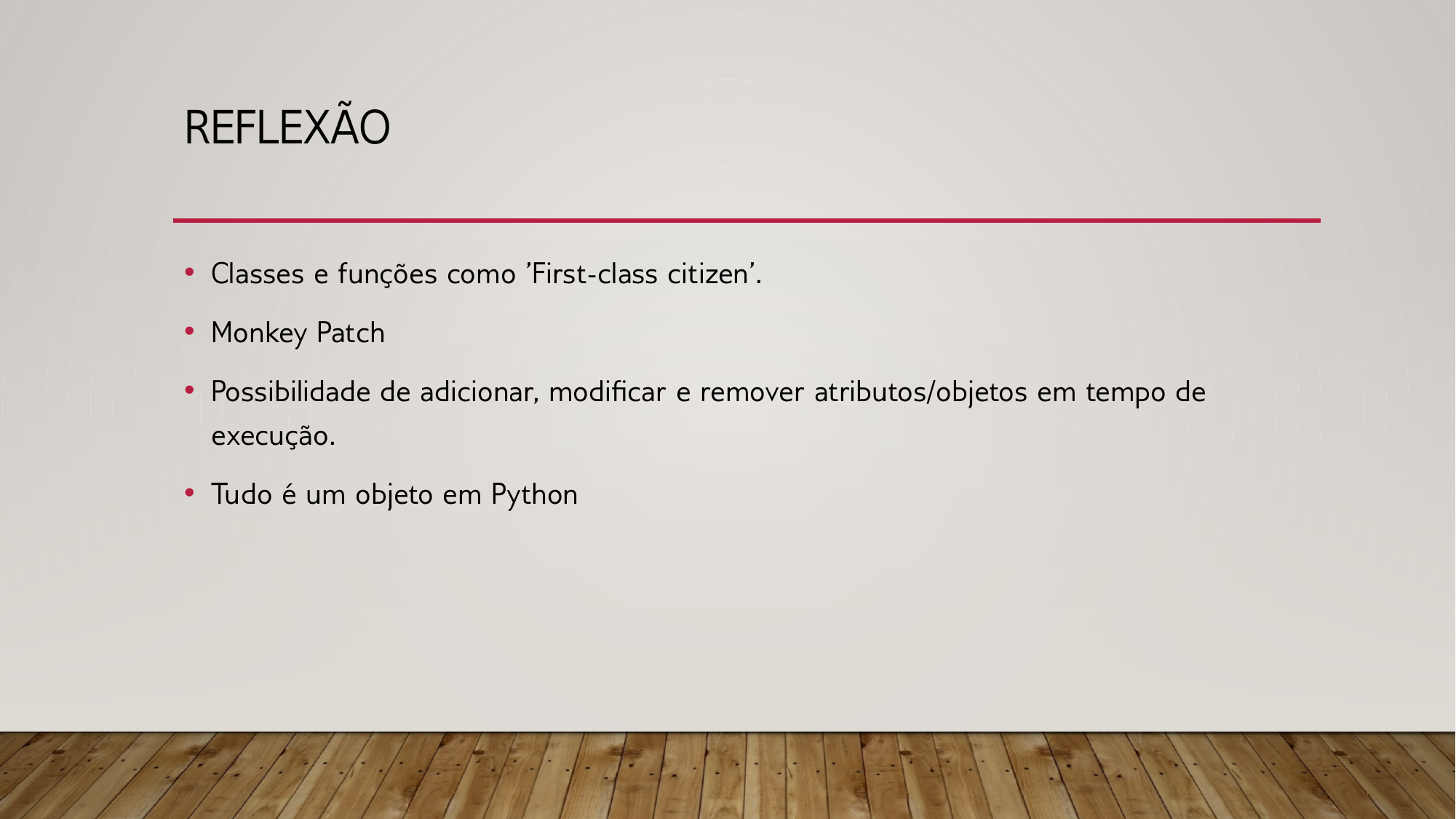

# Reflexão
Classes e funções como ’First-class citizen’.
Monkey Patch
Possibilidade de adicionar, modificar e remover atributos/objetos em tempo de execução.
Tudo é um objeto em Python